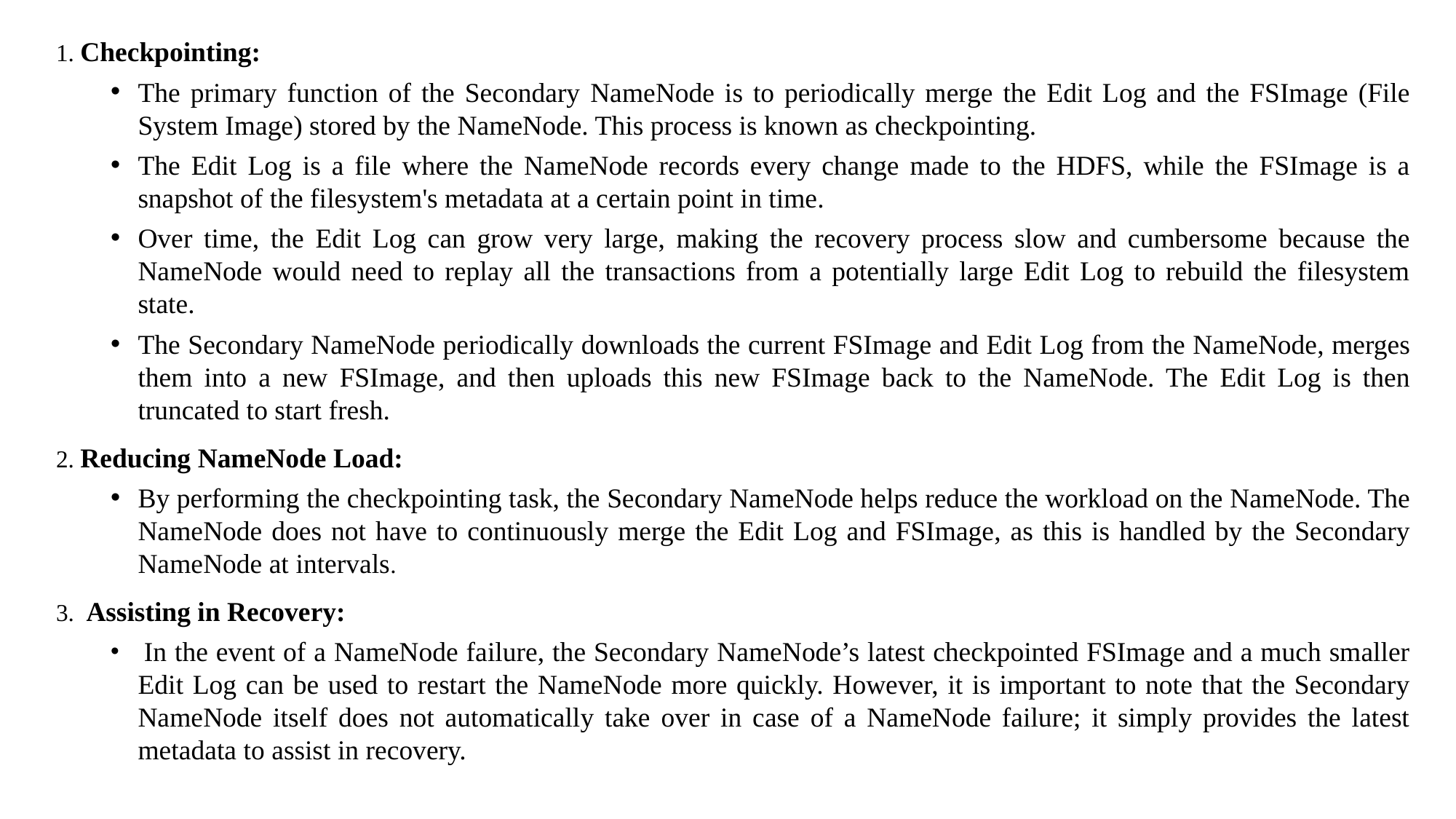

1. Checkpointing:
The primary function of the Secondary NameNode is to periodically merge the Edit Log and the FSImage (File System Image) stored by the NameNode. This process is known as checkpointing.
The Edit Log is a file where the NameNode records every change made to the HDFS, while the FSImage is a snapshot of the filesystem's metadata at a certain point in time.
Over time, the Edit Log can grow very large, making the recovery process slow and cumbersome because the NameNode would need to replay all the transactions from a potentially large Edit Log to rebuild the filesystem state.
The Secondary NameNode periodically downloads the current FSImage and Edit Log from the NameNode, merges them into a new FSImage, and then uploads this new FSImage back to the NameNode. The Edit Log is then truncated to start fresh.
2. Reducing NameNode Load:
By performing the checkpointing task, the Secondary NameNode helps reduce the workload on the NameNode. The NameNode does not have to continuously merge the Edit Log and FSImage, as this is handled by the Secondary NameNode at intervals.
3.  Assisting in Recovery:
 In the event of a NameNode failure, the Secondary NameNode’s latest checkpointed FSImage and a much smaller Edit Log can be used to restart the NameNode more quickly. However, it is important to note that the Secondary NameNode itself does not automatically take over in case of a NameNode failure; it simply provides the latest metadata to assist in recovery.